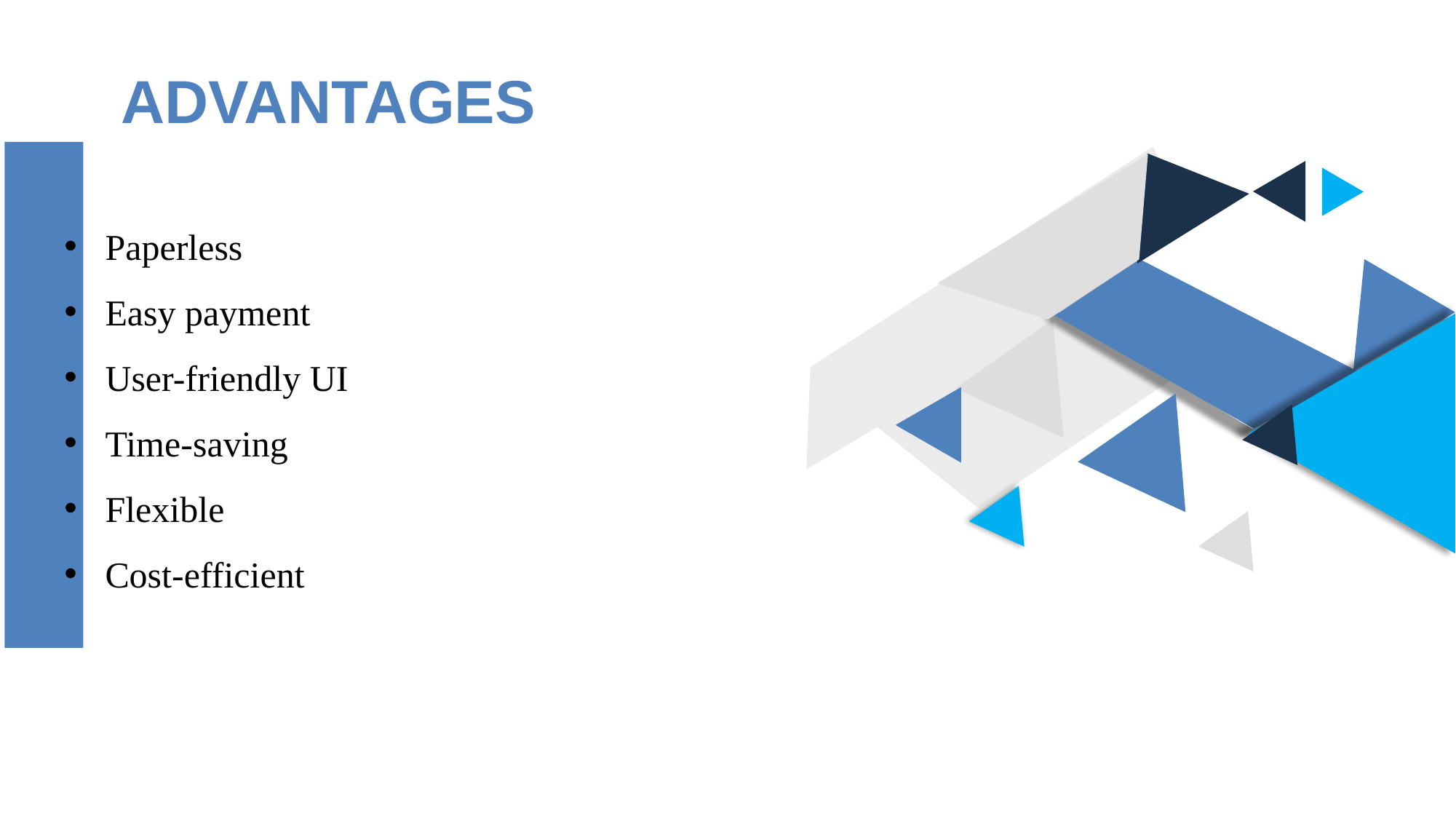

ADVANTAGES

Paperless
Easy payment
User-friendly UI
Time-saving
Flexible
Cost-efficient